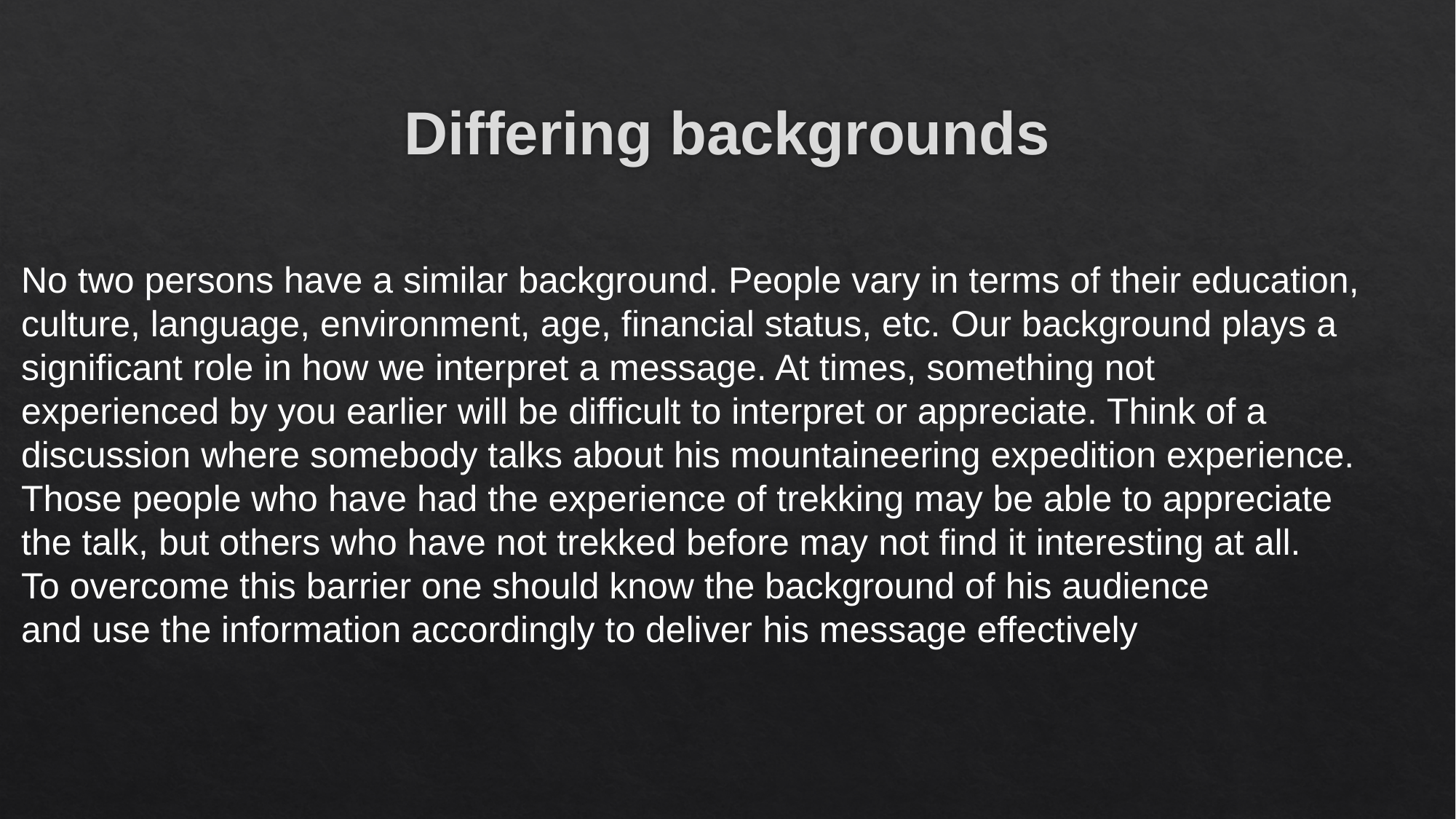

# Differing backgrounds
No two persons have a similar background. People vary in terms of their education,
culture, language, environment, age, financial status, etc. Our background plays a
significant role in how we interpret a message. At times, something not
experienced by you earlier will be difficult to interpret or appreciate. Think of a
discussion where somebody talks about his mountaineering expedition experience.
Those people who have had the experience of trekking may be able to appreciate
the talk, but others who have not trekked before may not find it interesting at all.
To overcome this barrier one should know the background of his audience
and use the information accordingly to deliver his message effectively